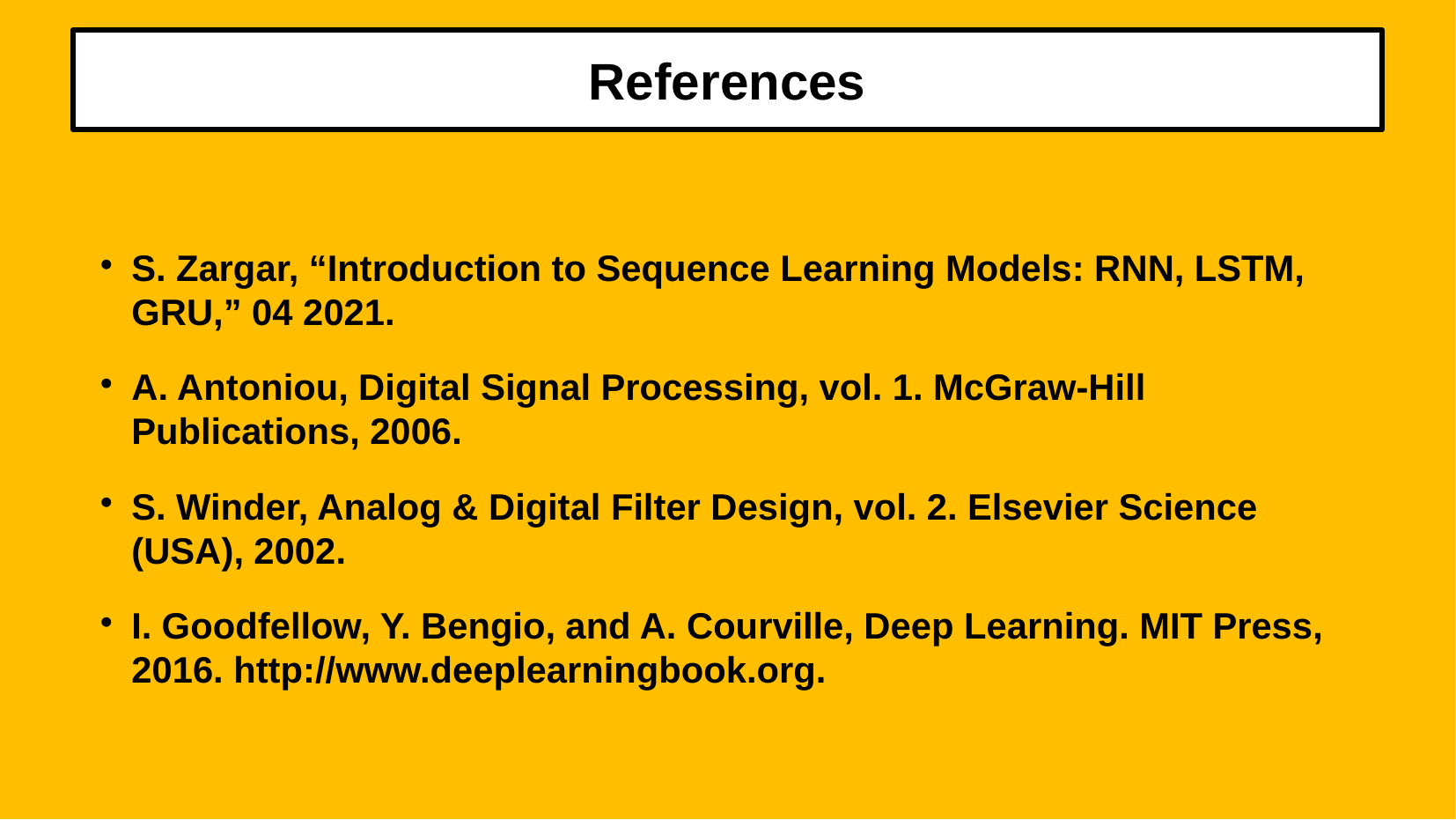

# References
S. Zargar, “Introduction to Sequence Learning Models: RNN, LSTM, GRU,” 04 2021.
A. Antoniou, Digital Signal Processing, vol. 1. McGraw-Hill Publications, 2006.
S. Winder, Analog & Digital Filter Design, vol. 2. Elsevier Science (USA), 2002.
I. Goodfellow, Y. Bengio, and A. Courville, Deep Learning. MIT Press, 2016. http://www.deeplearningbook.org.